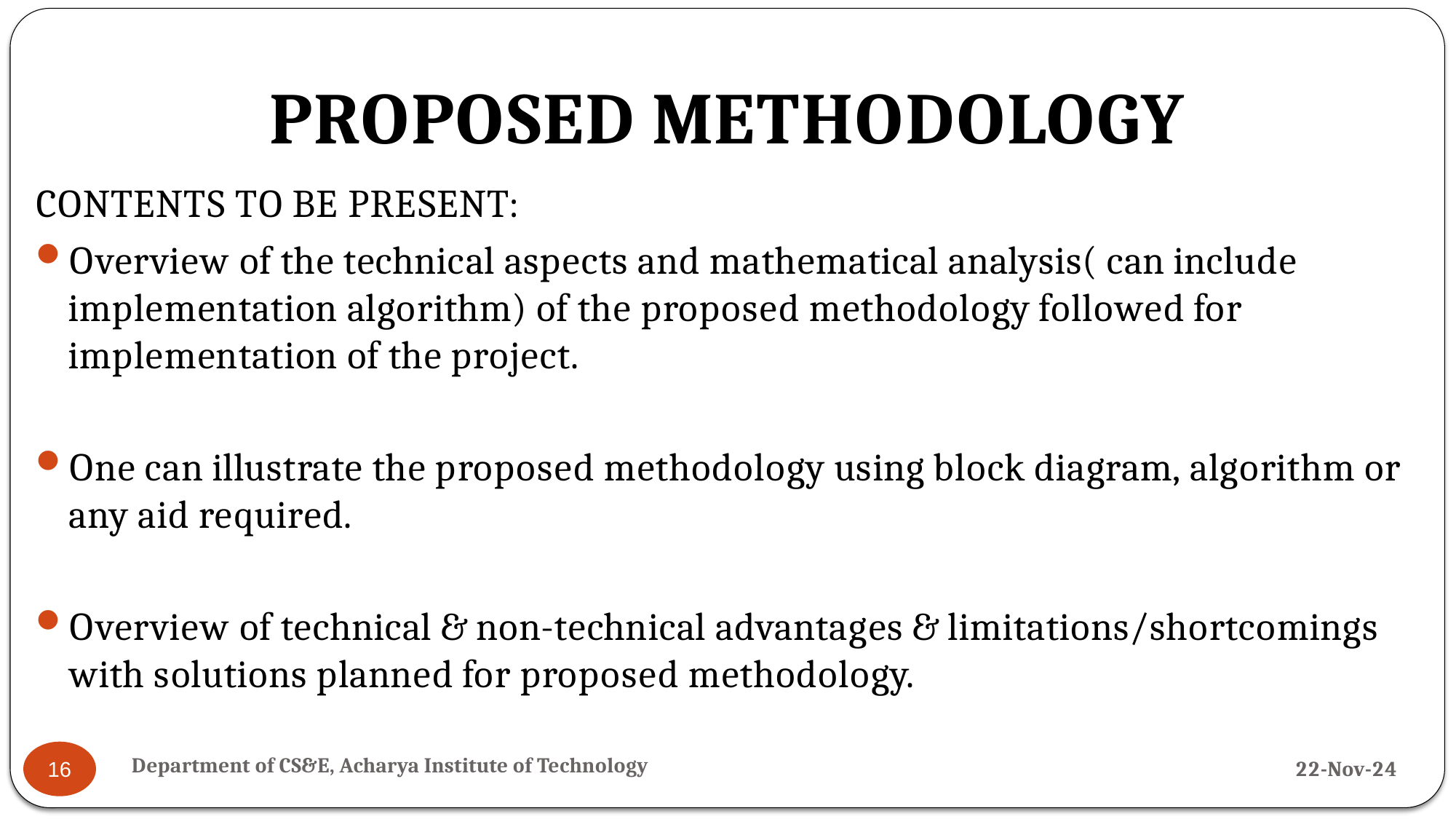

# PROPOSED METHODOLOGY
CONTENTS TO BE PRESENT:
Overview of the technical aspects and mathematical analysis( can include implementation algorithm) of the proposed methodology followed for implementation of the project.

One can illustrate the proposed methodology using block diagram, algorithm or any aid required.

Overview of technical & non-technical advantages & limitations/shortcomings with solutions planned for proposed methodology.

Department of CS&E, Acharya Institute of Technology
22-Nov-24
16